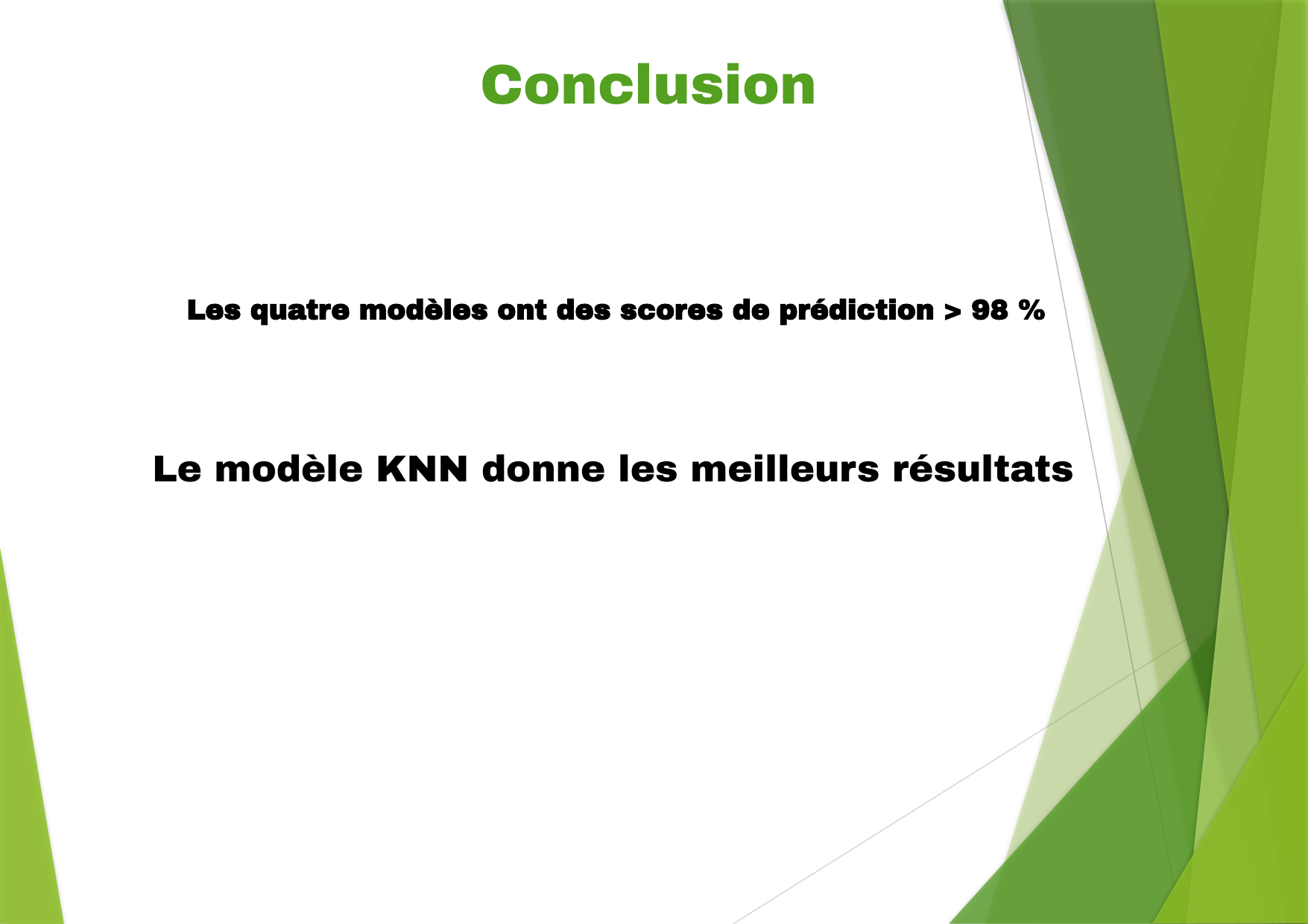

Conclusion

Les quatre modèles ont des scores de prédiction > 98 %
Le modèle KNN donne les meilleurs résultats